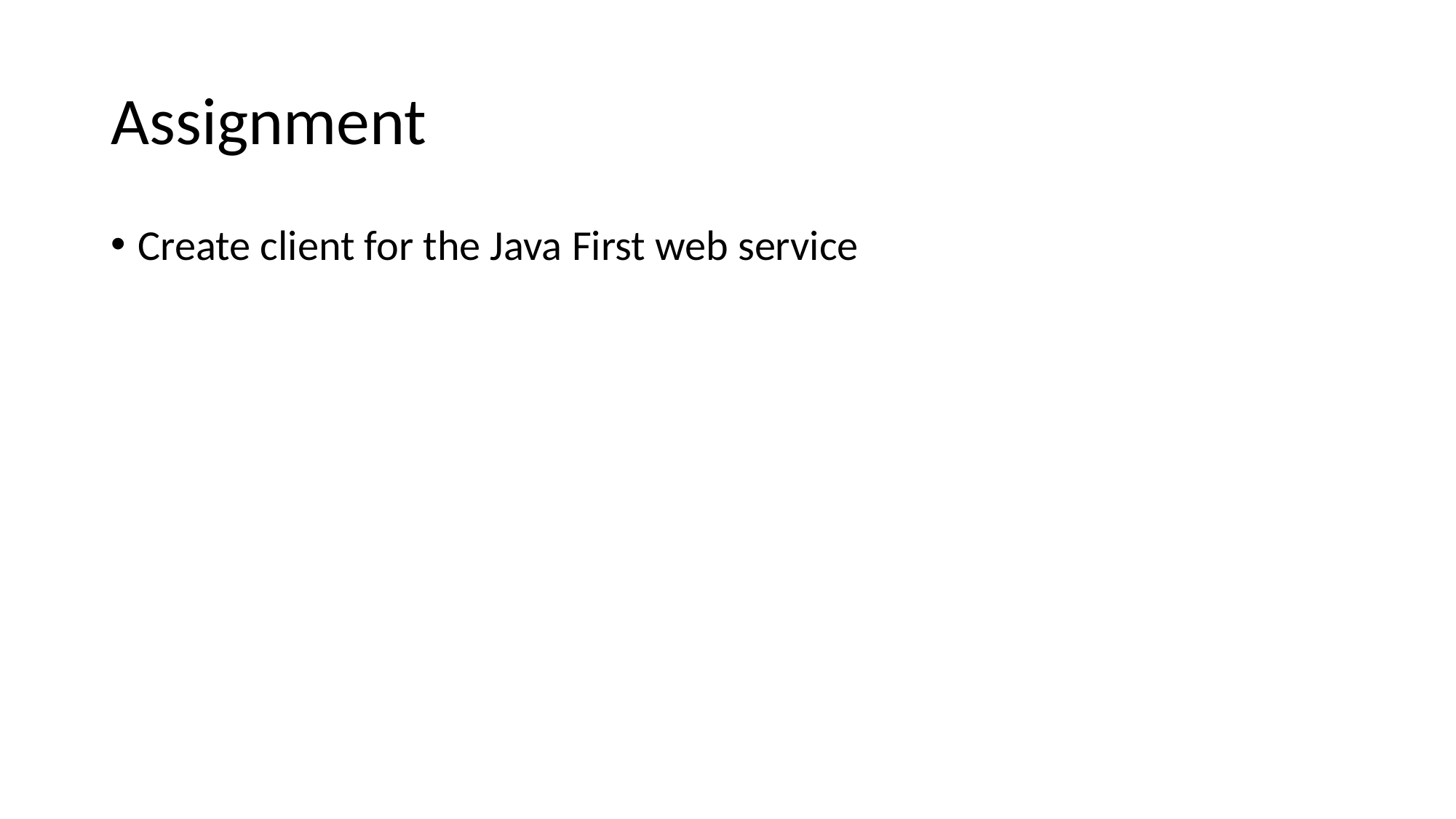

# Assignment
Create client for the Java First web service